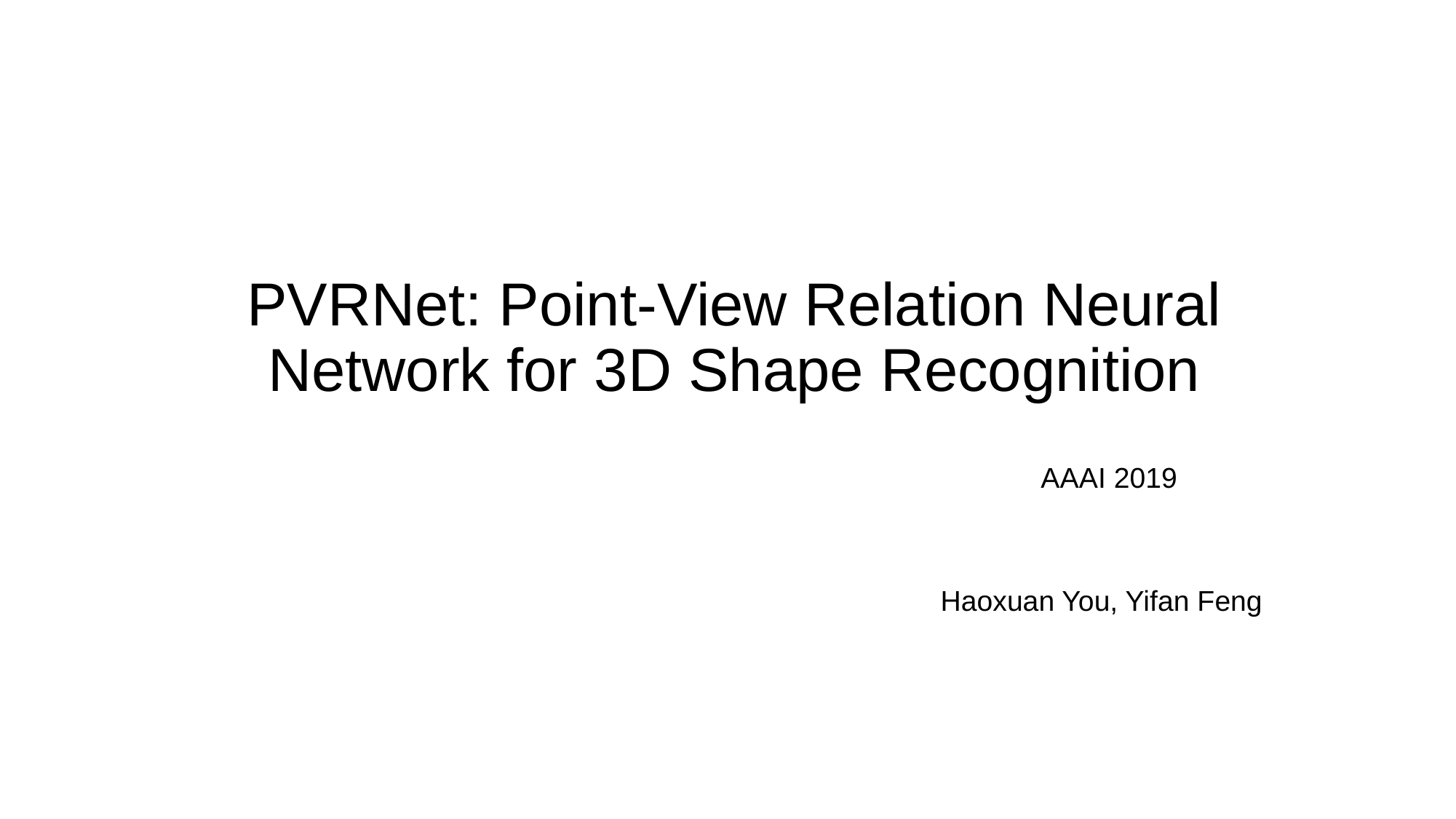

PVRNet: Point-View Relation Neural Network for 3D Shape Recognition
                                                                                                                                                                                                                     AAAI 2019
                             Haoxuan You, Yifan Feng